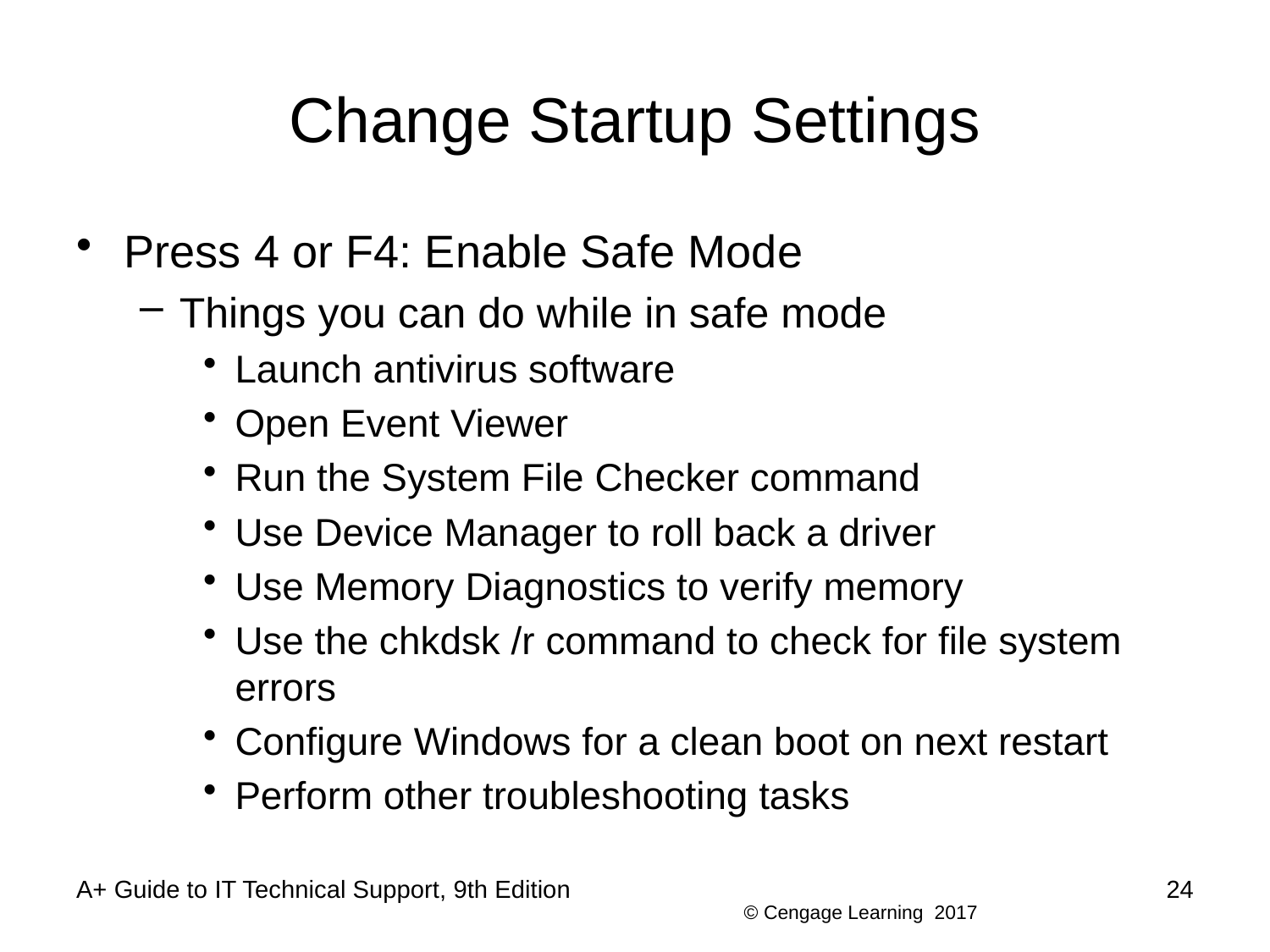

# Change Startup Settings
Press 4 or F4: Enable Safe Mode
Things you can do while in safe mode
Launch antivirus software
Open Event Viewer
Run the System File Checker command
Use Device Manager to roll back a driver
Use Memory Diagnostics to verify memory
Use the chkdsk /r command to check for file system errors
Configure Windows for a clean boot on next restart
Perform other troubleshooting tasks

A+ Guide to IT Technical Support, 9th Edition
24